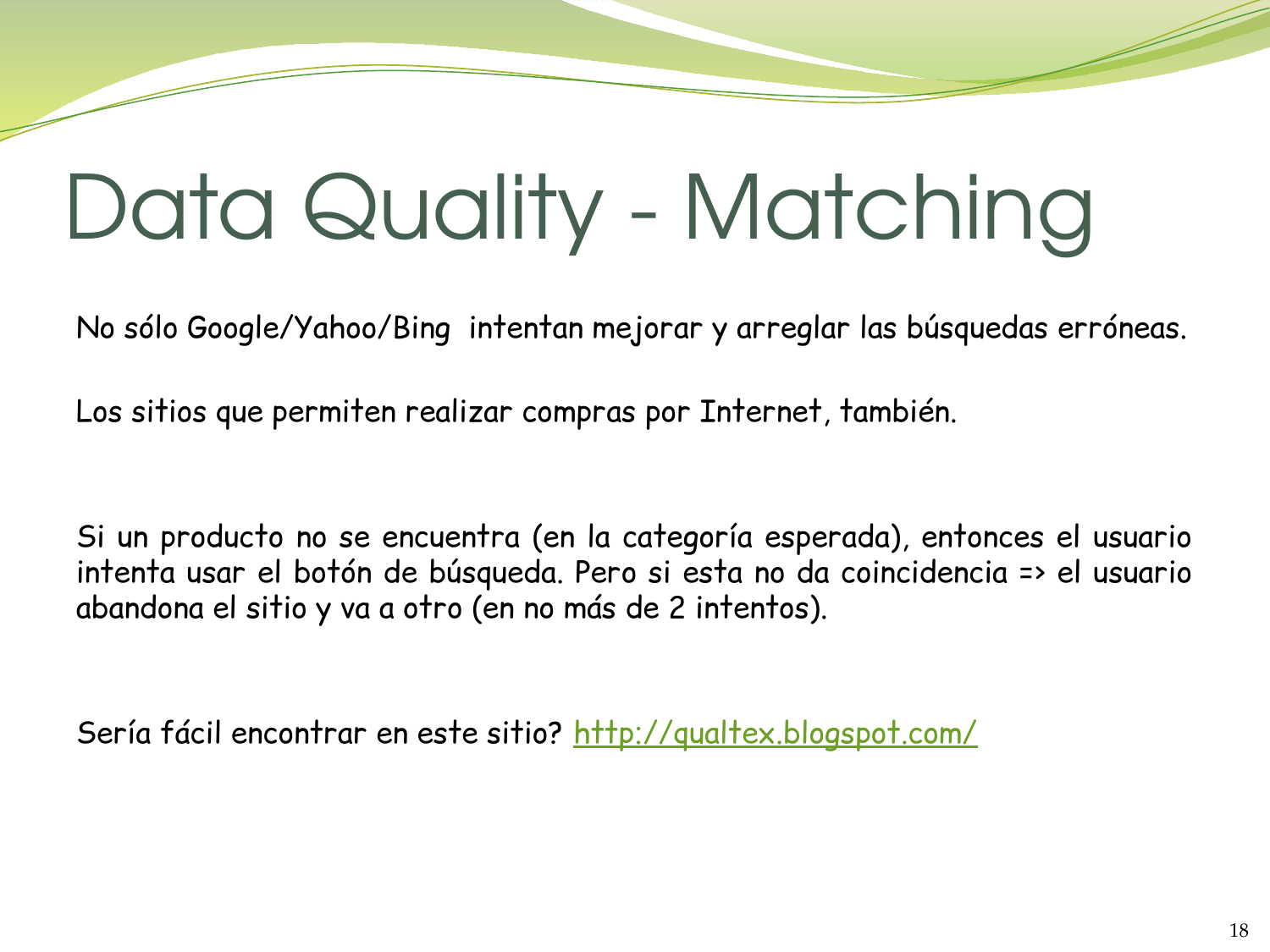

# Data Quality - Matching
No sólo Google/Yahoo/Bing  intentan mejorar y arreglar las búsquedas erróneas.

Los sitios que permiten realizar compras por Internet, también.

Si un producto no se encuentra (en la categoría esperada), entonces el usuario intenta usar el botón de búsqueda. Pero si esta no da coincidencia => el usuario abandona el sitio y va a otro (en no más de 2 intentos).

Sería fácil encontrar en este sitio? http://qualtex.blogspot.com/

18